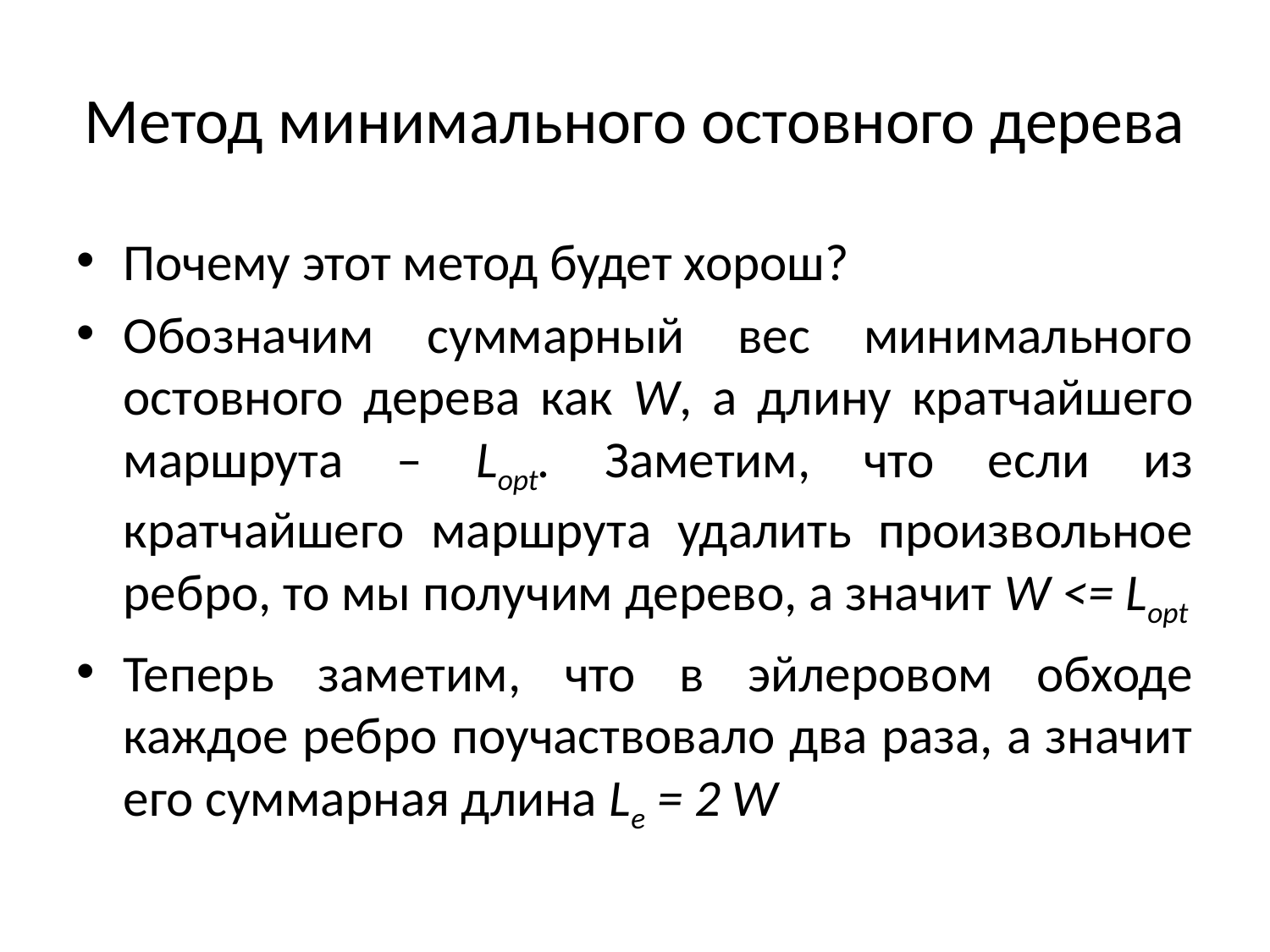

# Метод минимального остовного дерева
Почему этот метод будет хорош?
Обозначим суммарный вес минимального остовного дерева как W, а длину кратчайшего маршрута – Lopt. Заметим, что если из кратчайшего маршрута удалить произвольное ребро, то мы получим дерево, а значит W <= Lopt
Теперь заметим, что в эйлеровом обходе каждое ребро поучаствовало два раза, а значит его суммарная длина Le = 2 W